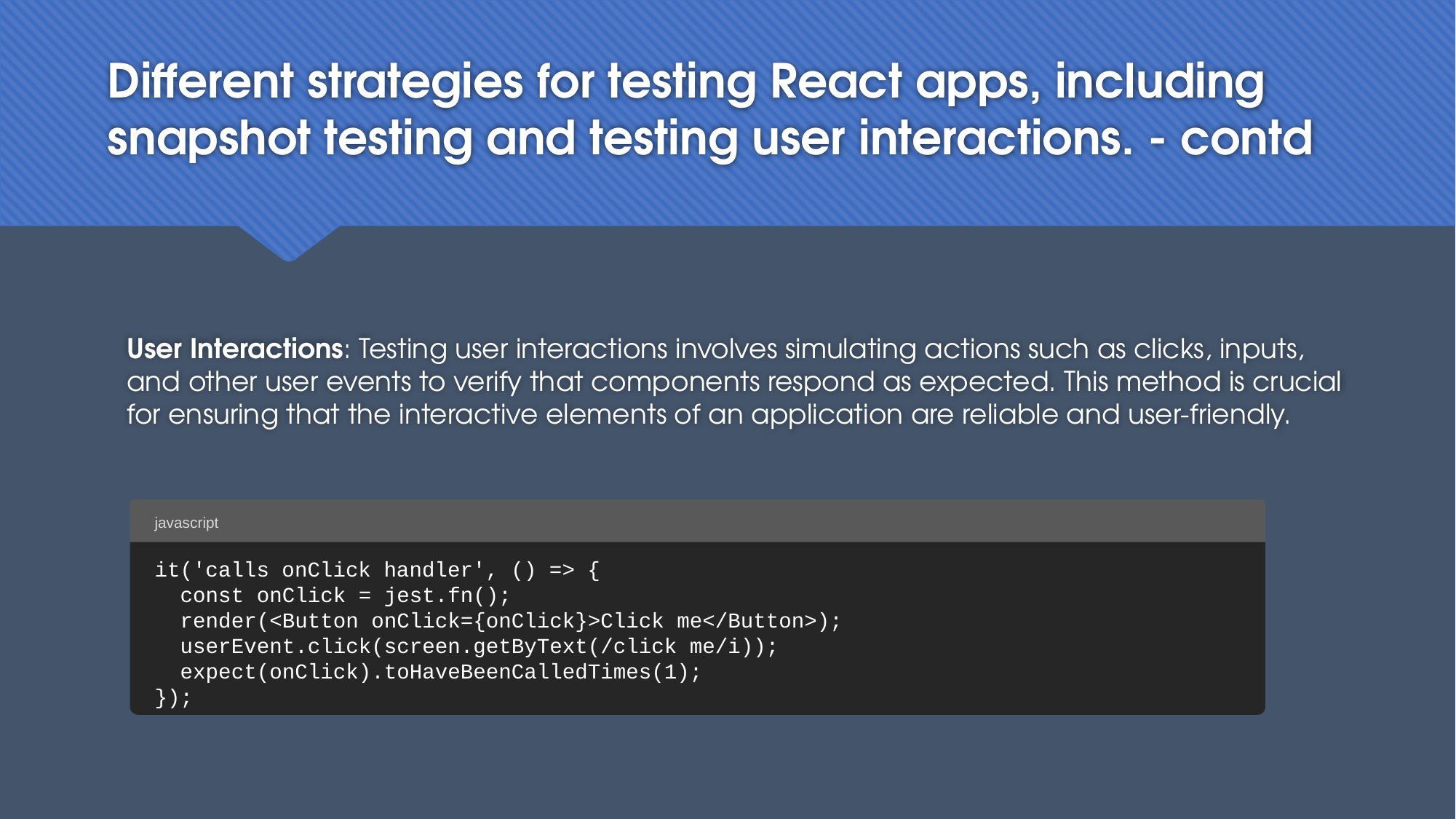

# Different strategies for testing React apps, including snapshot testing and testing user interactions. - contd
User Interactions: Testing user interactions involves simulating actions such as clicks, inputs, and other user events to verify that components respond as expected. This method is crucial for ensuring that the interactive elements of an application are reliable and user-friendly.

javascript

it('calls onClick handler', () => {
  const onClick = jest.fn();
  render(<Button onClick={onClick}>Click me</Button>);
  userEvent.click(screen.getByText(/click me/i));
  expect(onClick).toHaveBeenCalledTimes(1);
});